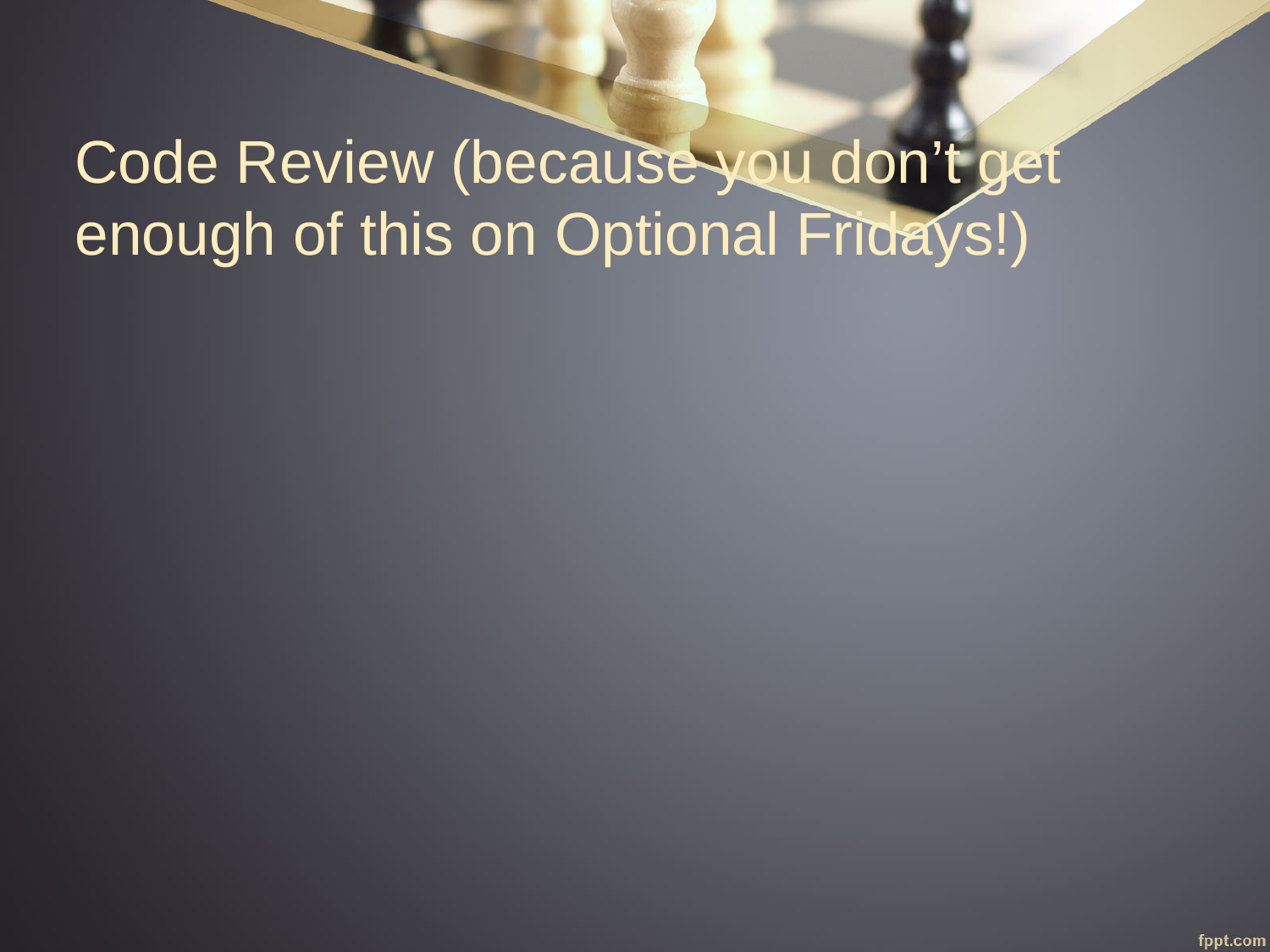

# Code Review (because you don’t get enough of this on Optional Fridays!)